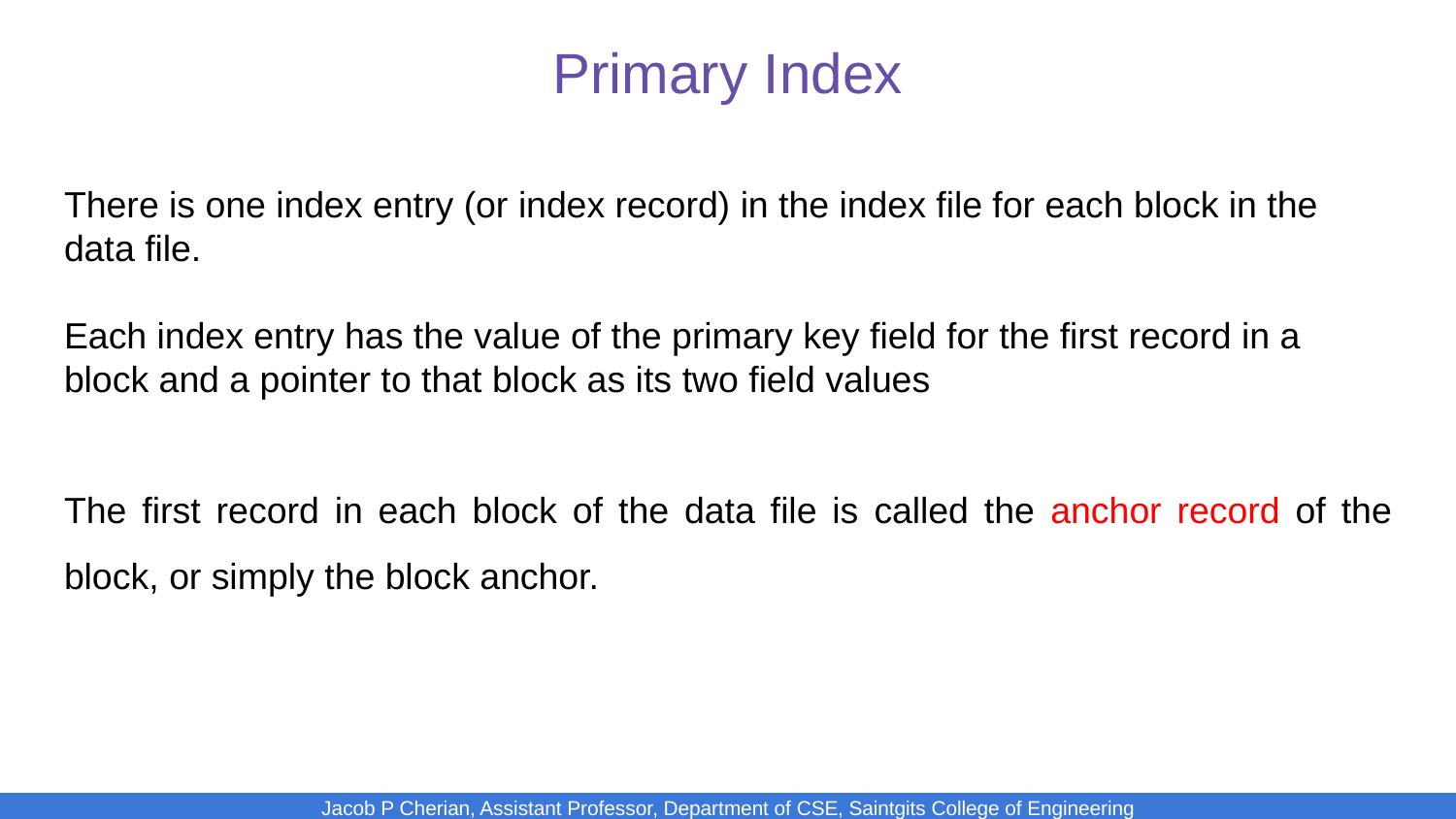

# Primary Index
There is one index entry (or index record) in the index file for each block in the data file.

Each index entry has the value of the primary key field for the first record in a block and a pointer to that block as its two field values

The first record in each block of the data file is called the anchor record of the block, or simply the block anchor.